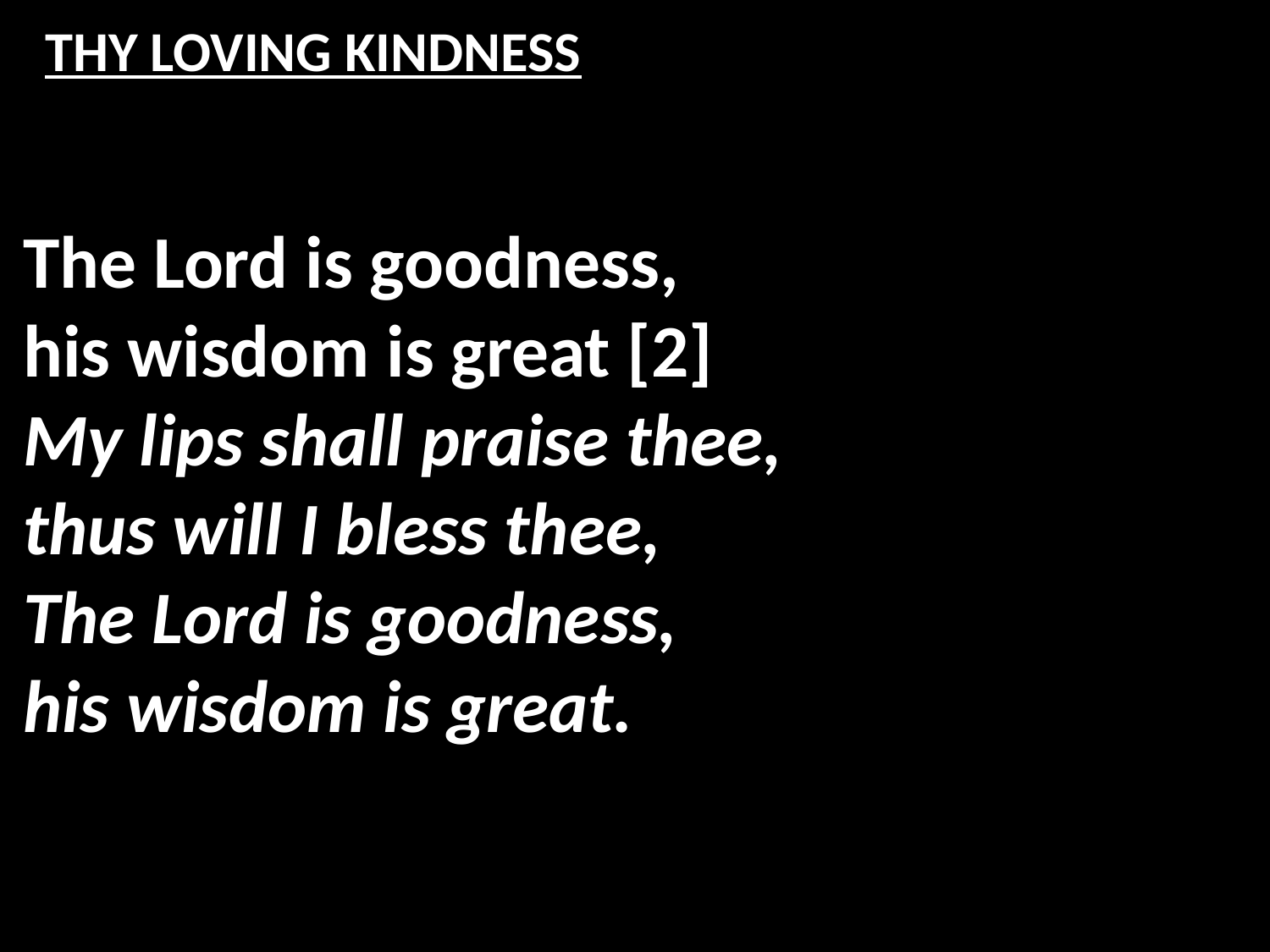

# THY LOVING KINDNESS
The Lord is goodness,
his wisdom is great [2]
My lips shall praise thee,
thus will I bless thee,
The Lord is goodness,
his wisdom is great.